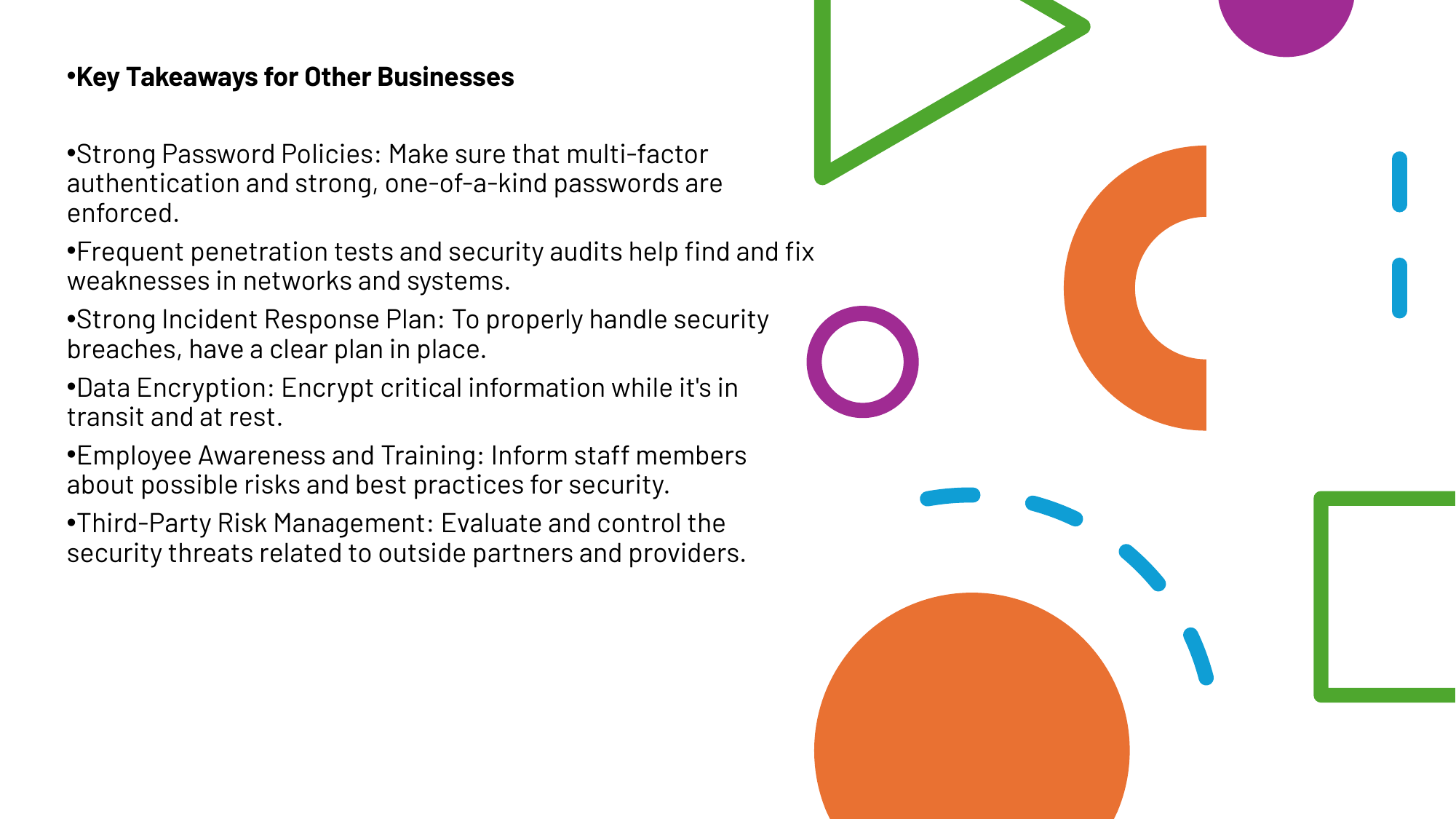

Key Takeaways for Other Businesses

Strong Password Policies: Make sure that multi-factor authentication and strong, one-of-a-kind passwords are enforced.
Frequent penetration tests and security audits help find and fix weaknesses in networks and systems.
Strong Incident Response Plan: To properly handle security breaches, have a clear plan in place.
Data Encryption: Encrypt critical information while it's in transit and at rest.
Employee Awareness and Training: Inform staff members about possible risks and best practices for security.
Third-Party Risk Management: Evaluate and control the security threats related to outside partners and providers.